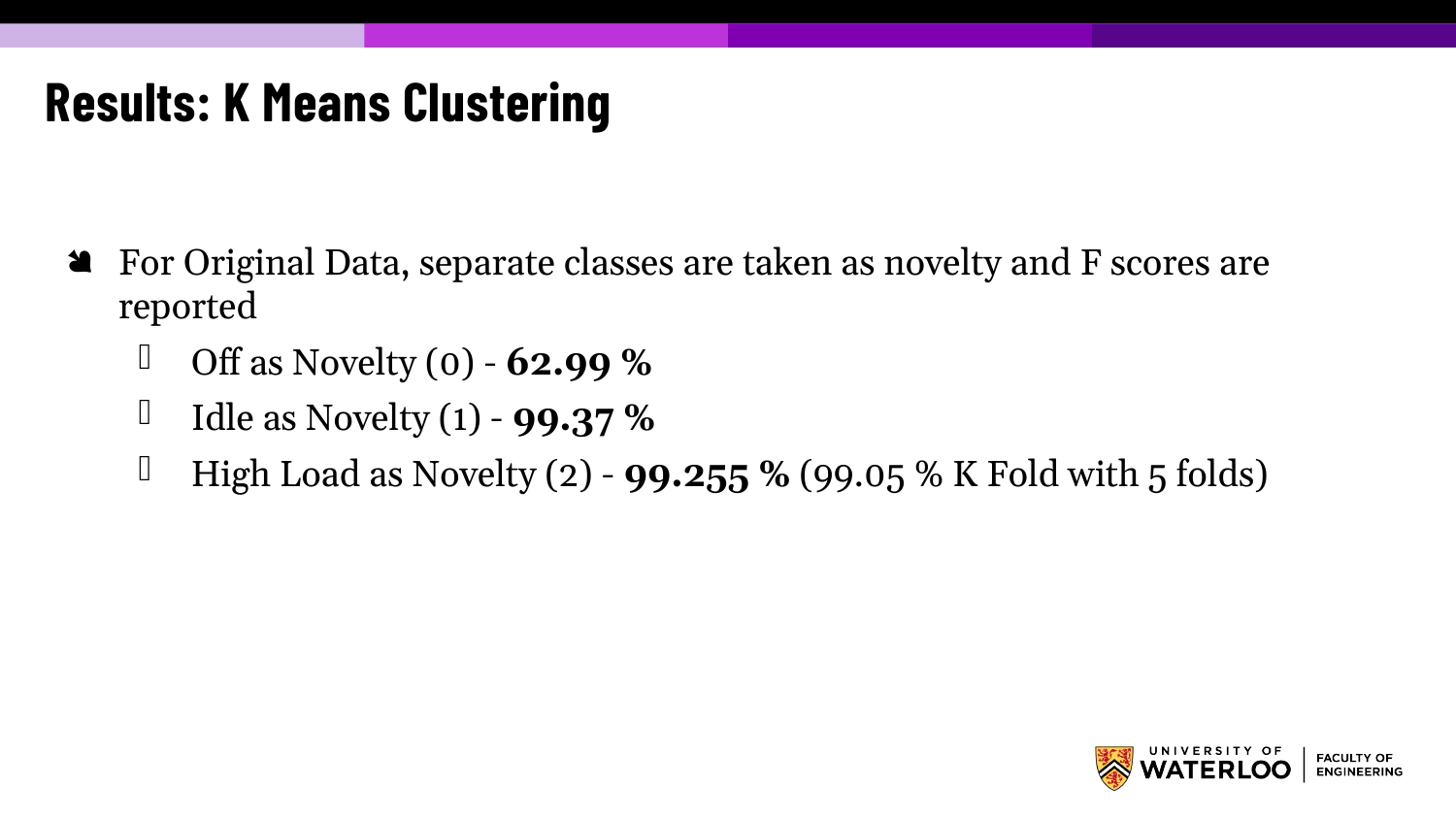

# Results: K Means Clustering

For Original Data, separate classes are taken as novelty and F scores are reported
Off as Novelty (0) - 62.99 %
Idle as Novelty (1) - 99.37 %
High Load as Novelty (2) - 99.255 % (99.05 % K Fold with 5 folds)